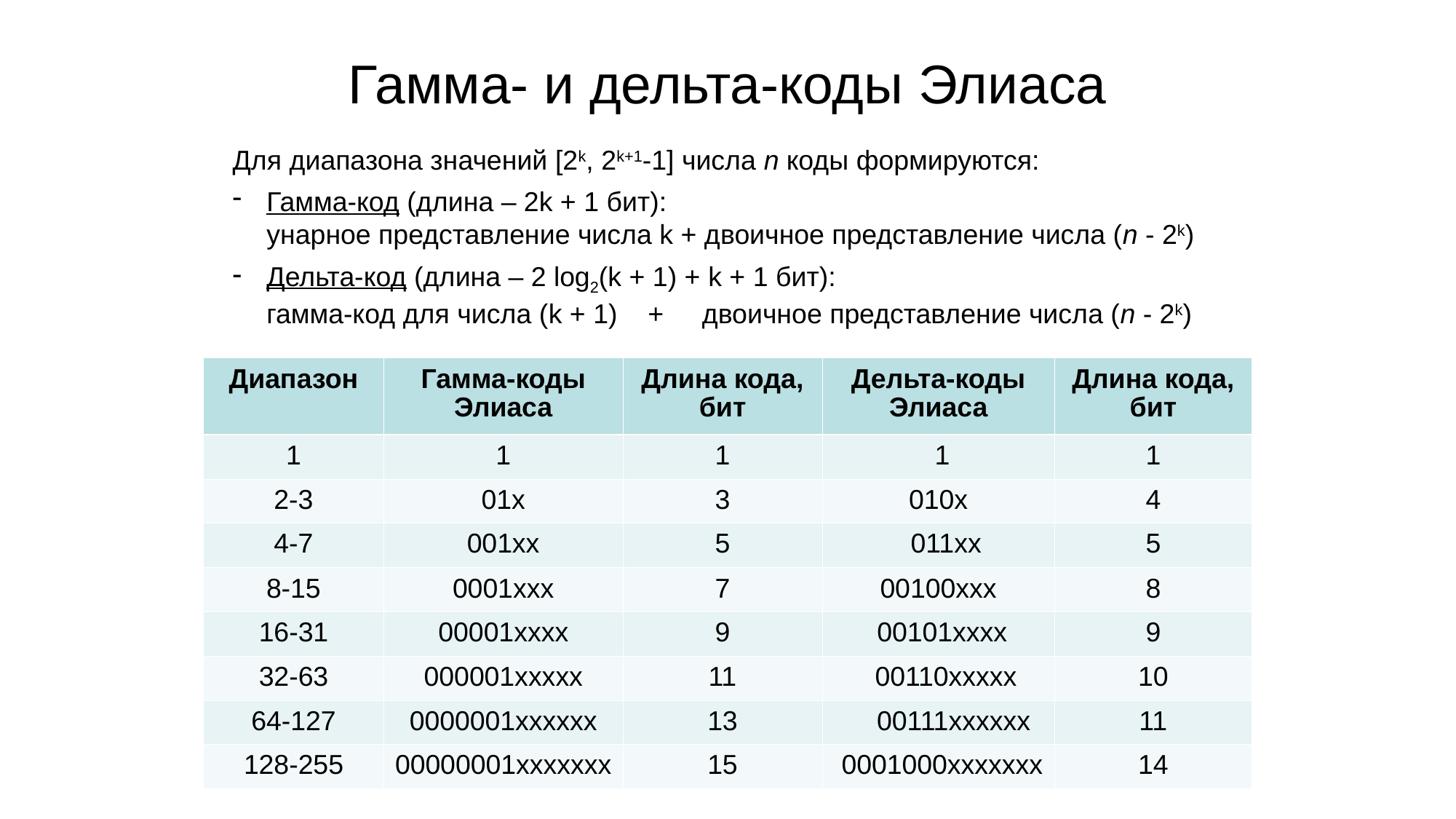

Гамма- и дельта-коды Элиаса
Для диапазона значений [2k, 2k+1-1] числа n коды формируются:
Гамма-код (длина – 2k + 1 бит):
унарное представление числа k + двоичное представление числа (n - 2k)
Дельта-код (длина – 2 log2(k + 1) + k + 1 бит):
гамма-код для числа (k + 1)    +     двоичное представление числа (n - 2k)
| Диапазон | Гамма-коды Элиаса | Длина кода, бит | Дельта-коды Элиаса | Длина кода, бит |
| --- | --- | --- | --- | --- |
| 1 | 1 | 1 | 1 | 1 |
| 2-3 | 01х | 3 | 010х | 4 |
| 4-7 | 001хх | 5 | 011хх | 5 |
| 8-15 | 0001ххх | 7 | 00100ххх | 8 |
| 16-31 | 00001хххх | 9 | 00101хххх | 9 |
| 32-63 | 000001ххххх | 11 | 00110ххххх | 10 |
| 64-127 | 0000001хххххх | 13 | 00111хххххх | 11 |
| 128-255 | 00000001ххххххх | 15 | 0001000ххххххх | 14 |